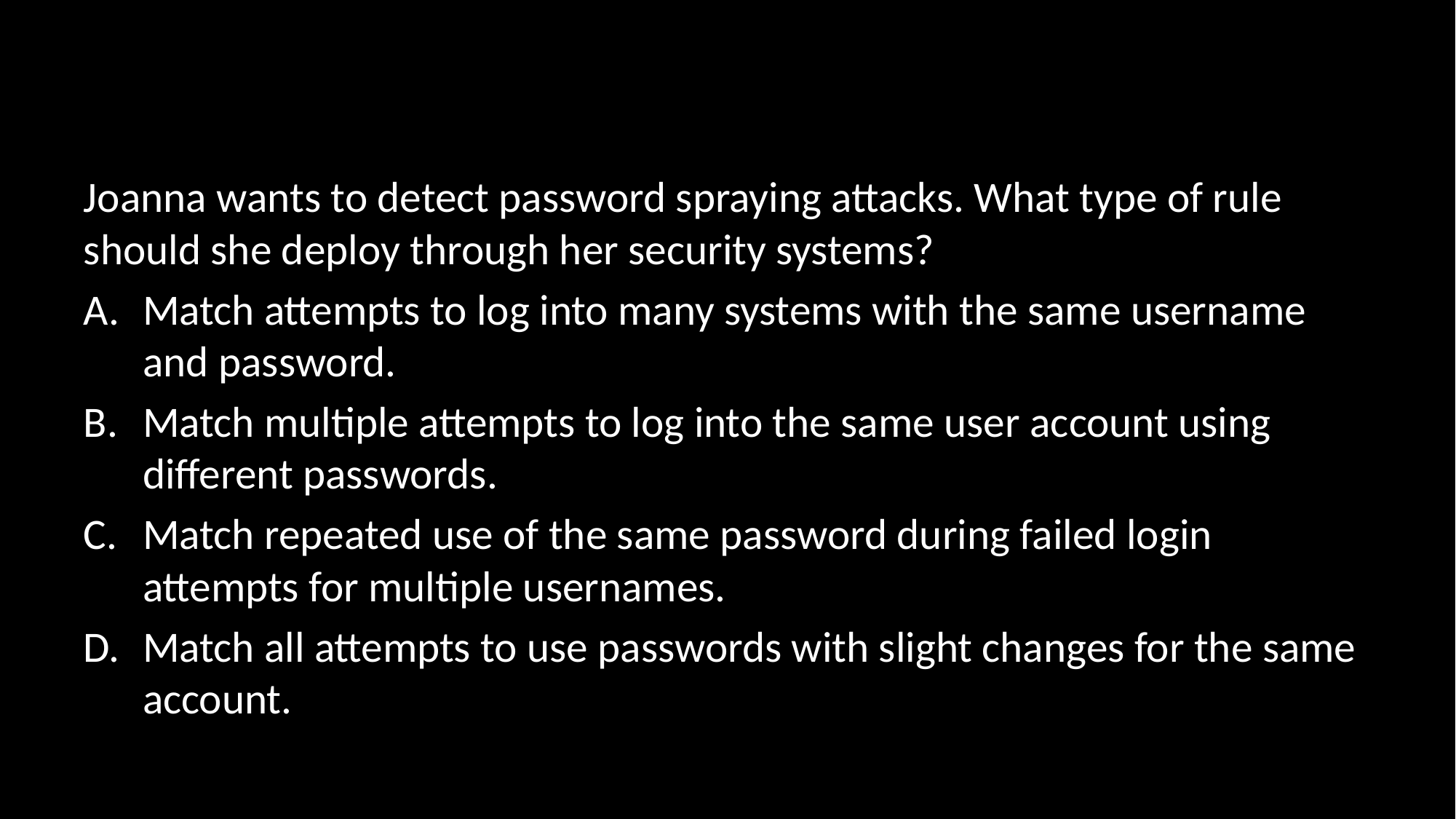

#
Joanna wants to detect password spraying attacks. What type of rule should she deploy through her security systems?
Match attempts to log into many systems with the same username and password.
Match multiple attempts to log into the same user account using different passwords.
Match repeated use of the same password during failed login attempts for multiple usernames.
Match all attempts to use passwords with slight changes for the same account.